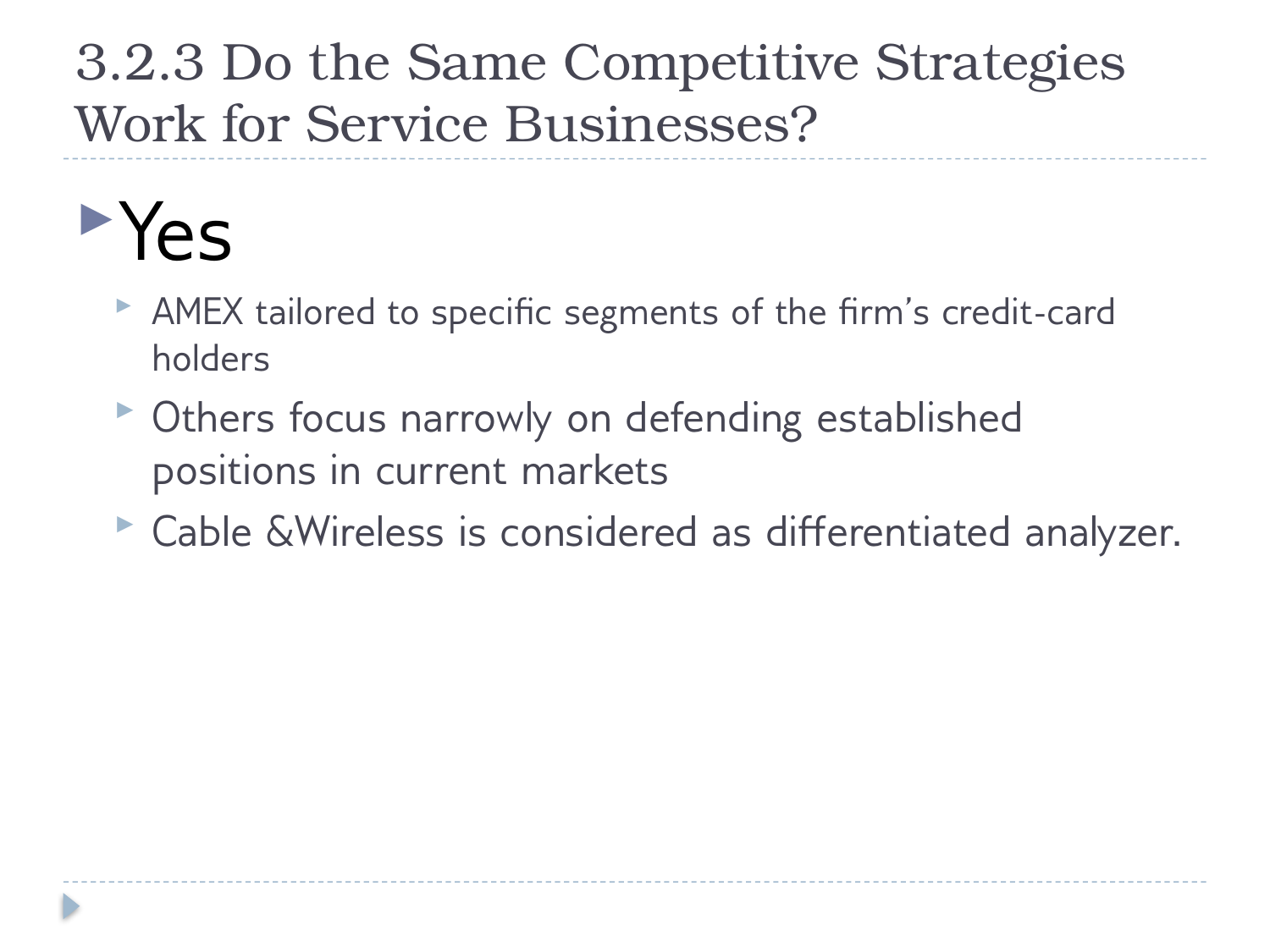

# 3.2.3 Do the Same Competitive Strategies Work for Service Businesses?
Yes
AMEX tailored to specific segments of the firm’s credit-card holders
Others focus narrowly on defending established positions in current markets
Cable &Wireless is considered as differentiated analyzer.